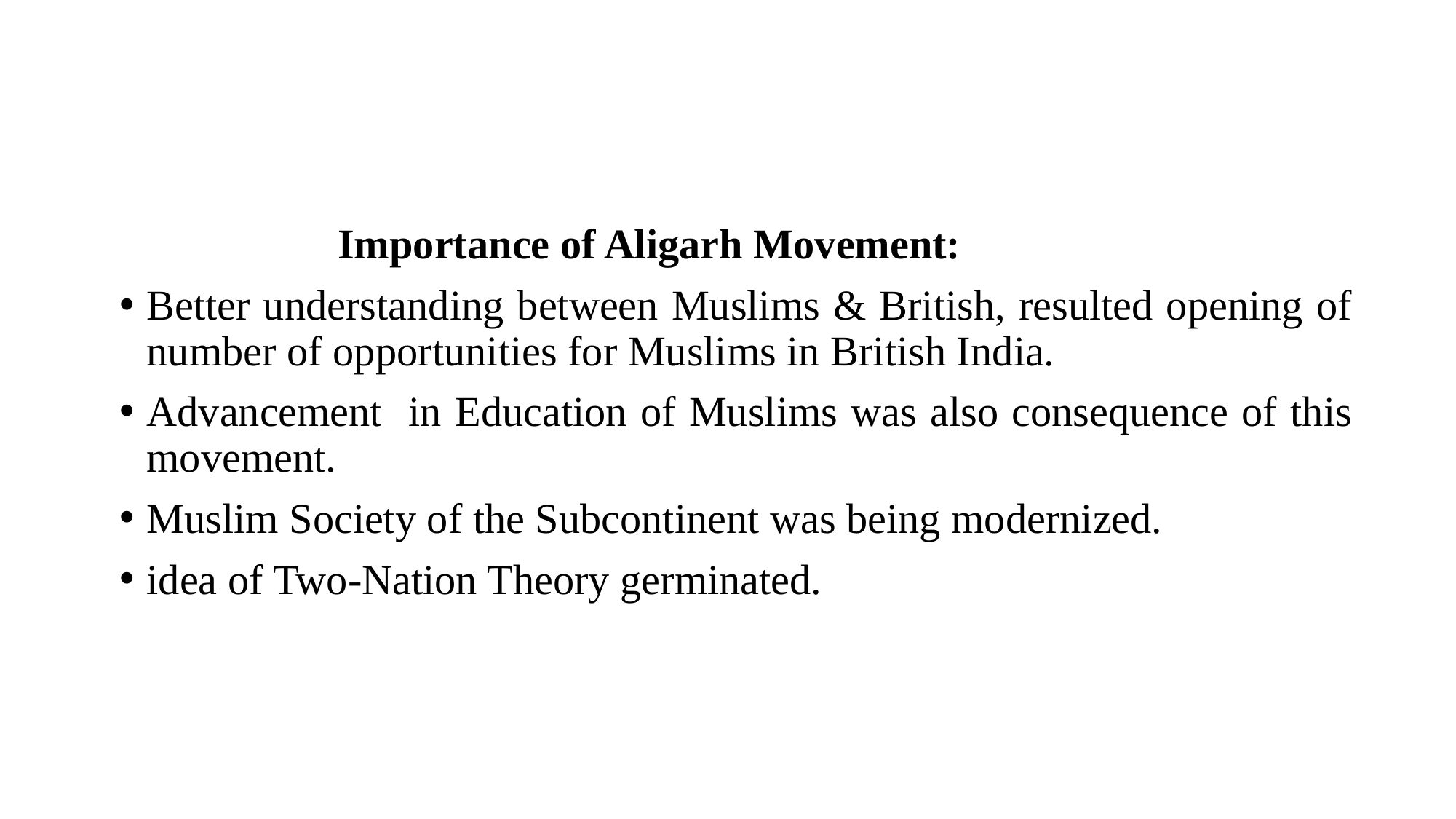

Importance of Aligarh Movement:
Better understanding between Muslims & British, resulted opening of number of opportunities for Muslims in British India.
Advancement  in Education of Muslims was also consequence of this movement.
Muslim Society of the Subcontinent was being modernized.
idea of Two-Nation Theory germinated.